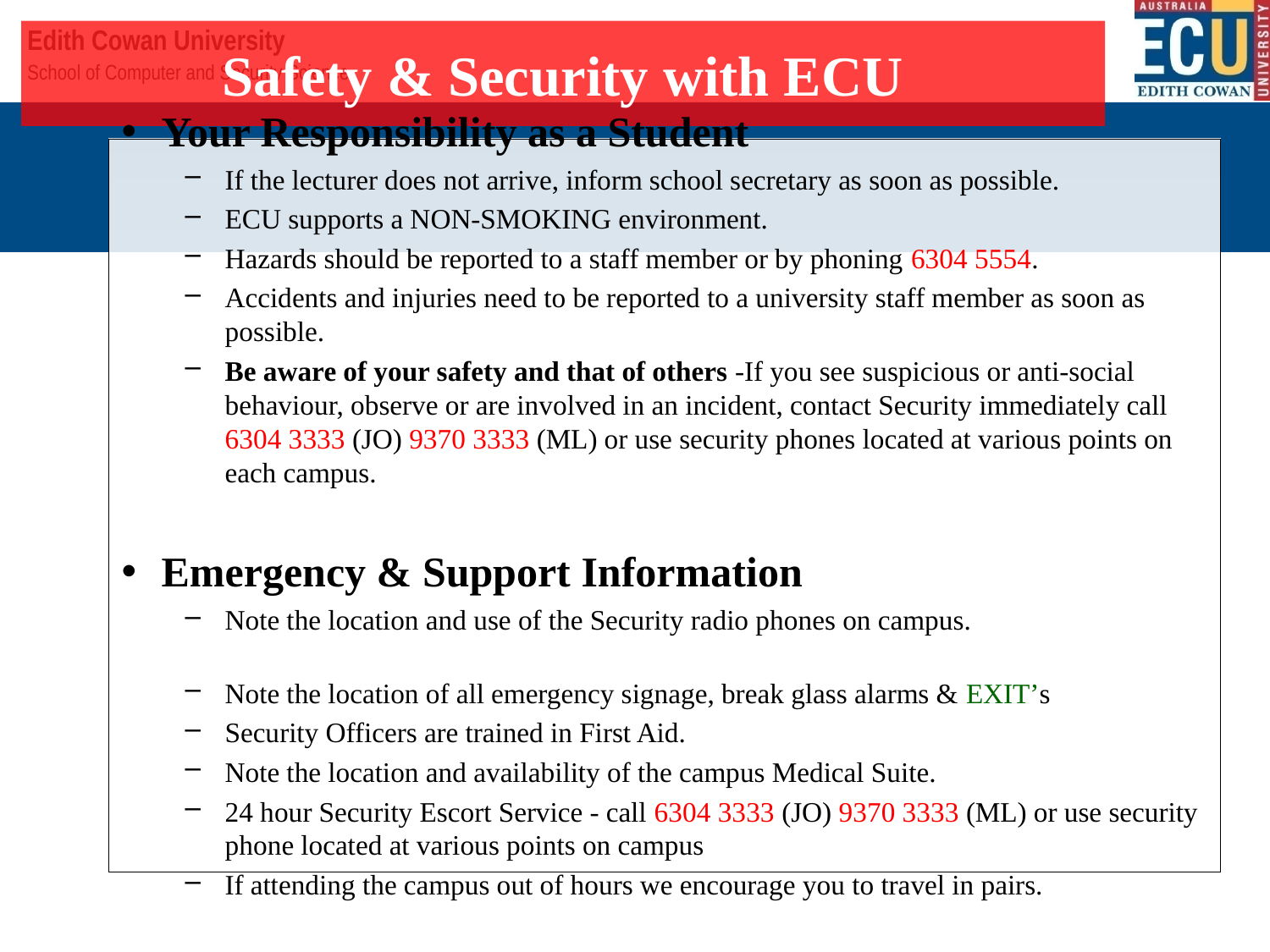

Safety & Security with ECU
Your Responsibility as a Student
If the lecturer does not arrive, inform school secretary as soon as possible.
ECU supports a NON-SMOKING environment.
Hazards should be reported to a staff member or by phoning 6304 5554.
Accidents and injuries need to be reported to a university staff member as soon as possible.
Be aware of your safety and that of others -If you see suspicious or anti-social behaviour, observe or are involved in an incident, contact Security immediately call 6304 3333 (JO) 9370 3333 (ML) or use security phones located at various points on each campus.

Emergency & Support Information
Note the location and use of the Security radio phones on campus.
Note the location of all emergency signage, break glass alarms & EXIT’s
Security Officers are trained in First Aid.
Note the location and availability of the campus Medical Suite.
24 hour Security Escort Service - call 6304 3333 (JO) 9370 3333 (ML) or use security phone located at various points on campus
If attending the campus out of hours we encourage you to travel in pairs.
Emergency call 6304 3333 - DO NOT use mobile if Bomb Threat
Earthquake - Do not evacuate, shelter under table, desk or door frame